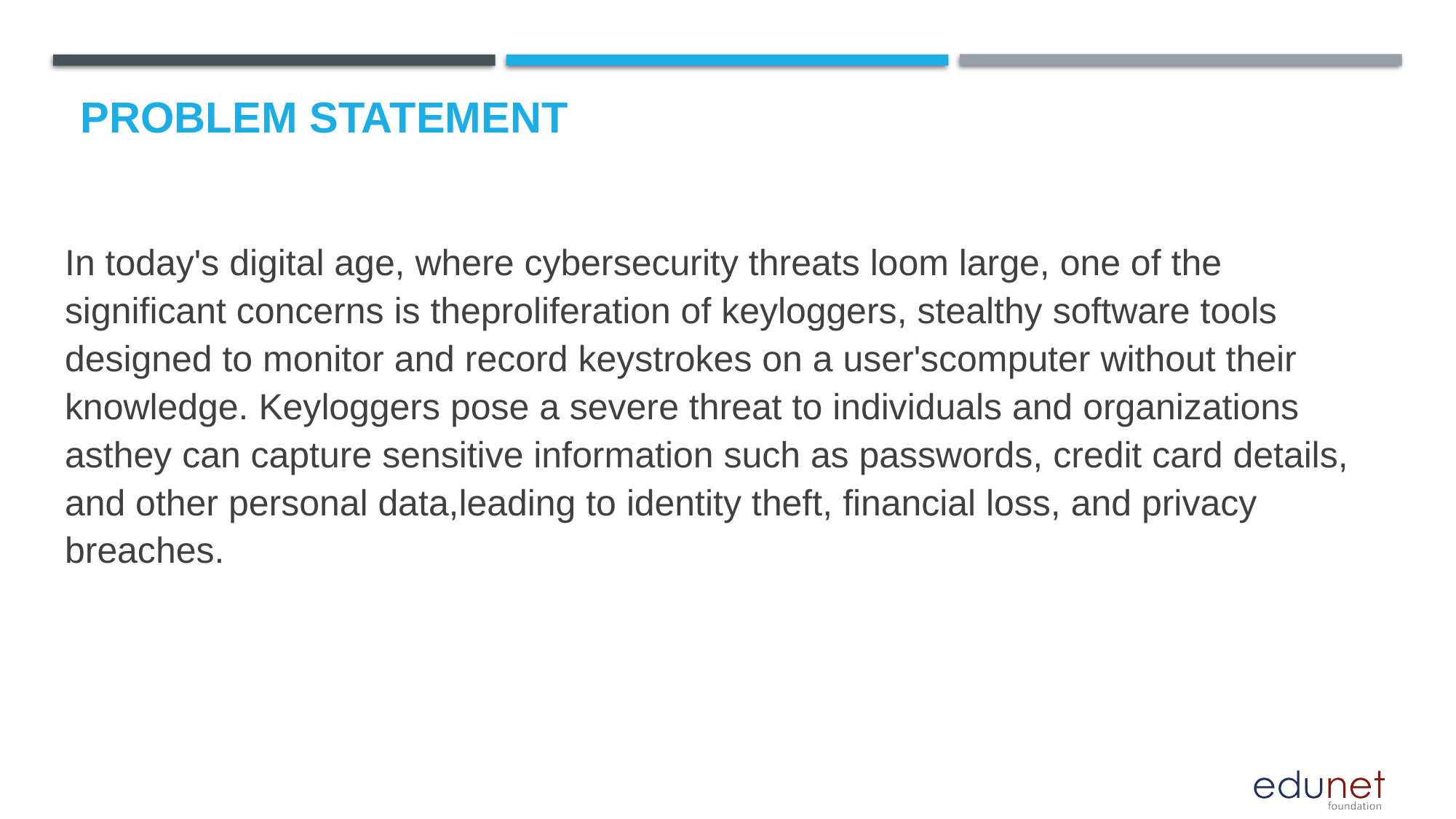

# Problem Statement
In today's digital age, where cybersecurity threats loom large, one of the significant concerns is theproliferation of keyloggers, stealthy software tools designed to monitor and record keystrokes on a user'scomputer without their knowledge. Keyloggers pose a severe threat to individuals and organizations asthey can capture sensitive information such as passwords, credit card details, and other personal data,leading to identity theft, financial loss, and privacy breaches.